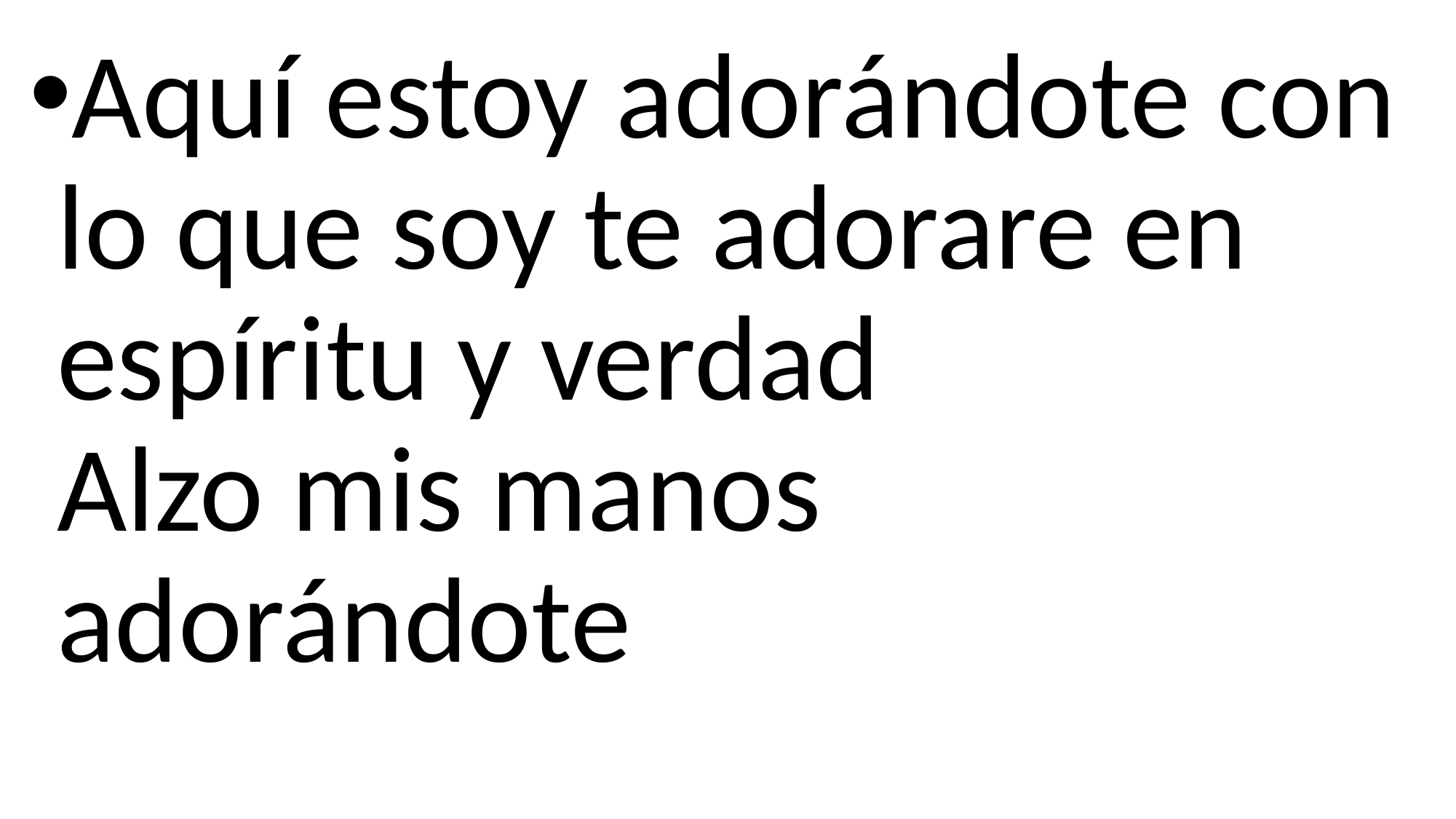

Aquí estoy adorándote con lo que soy te adorare en espíritu y verdad
Alzo mis manos adorándote